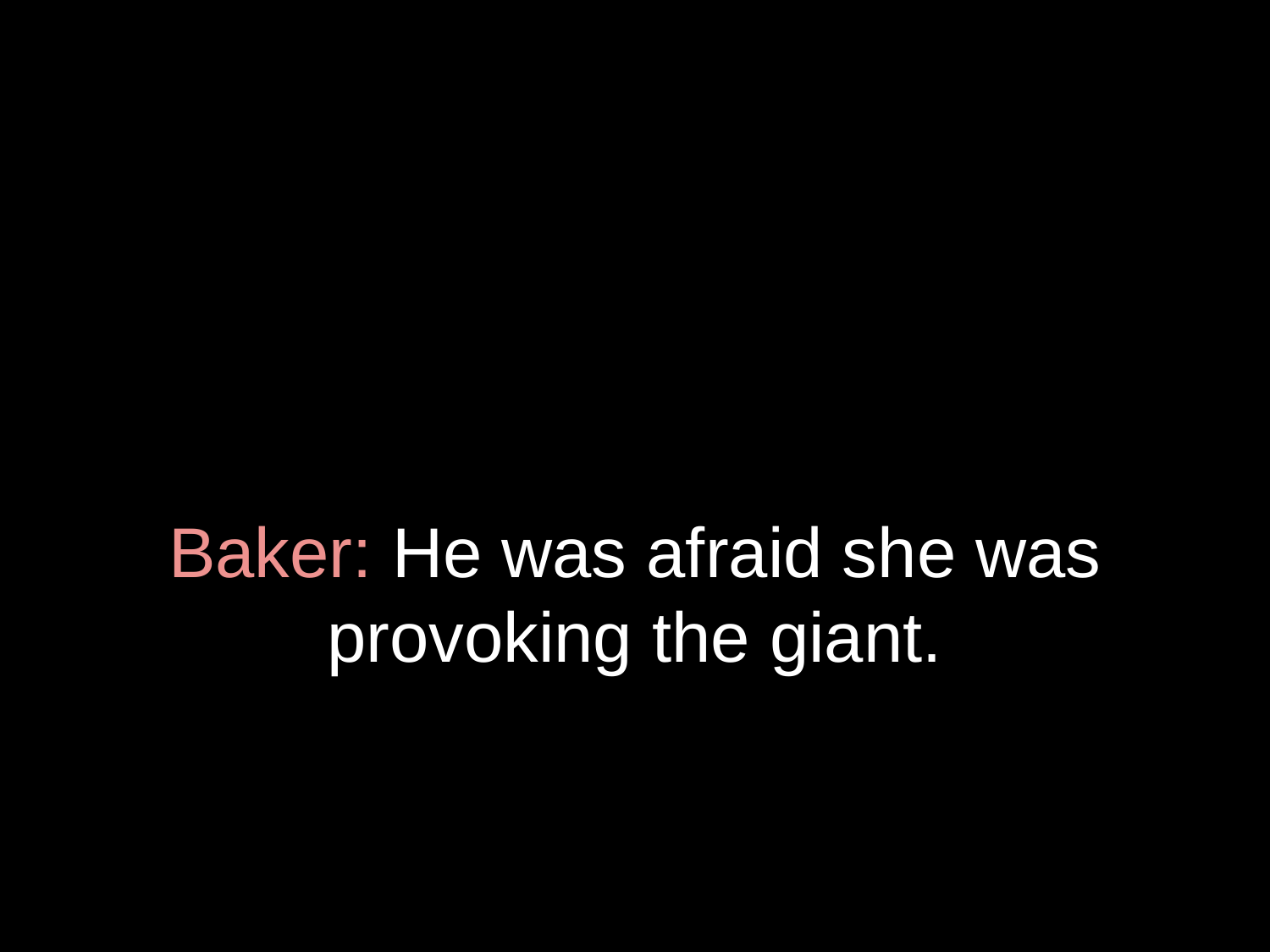

# Baker: He was afraid she was provoking the giant.